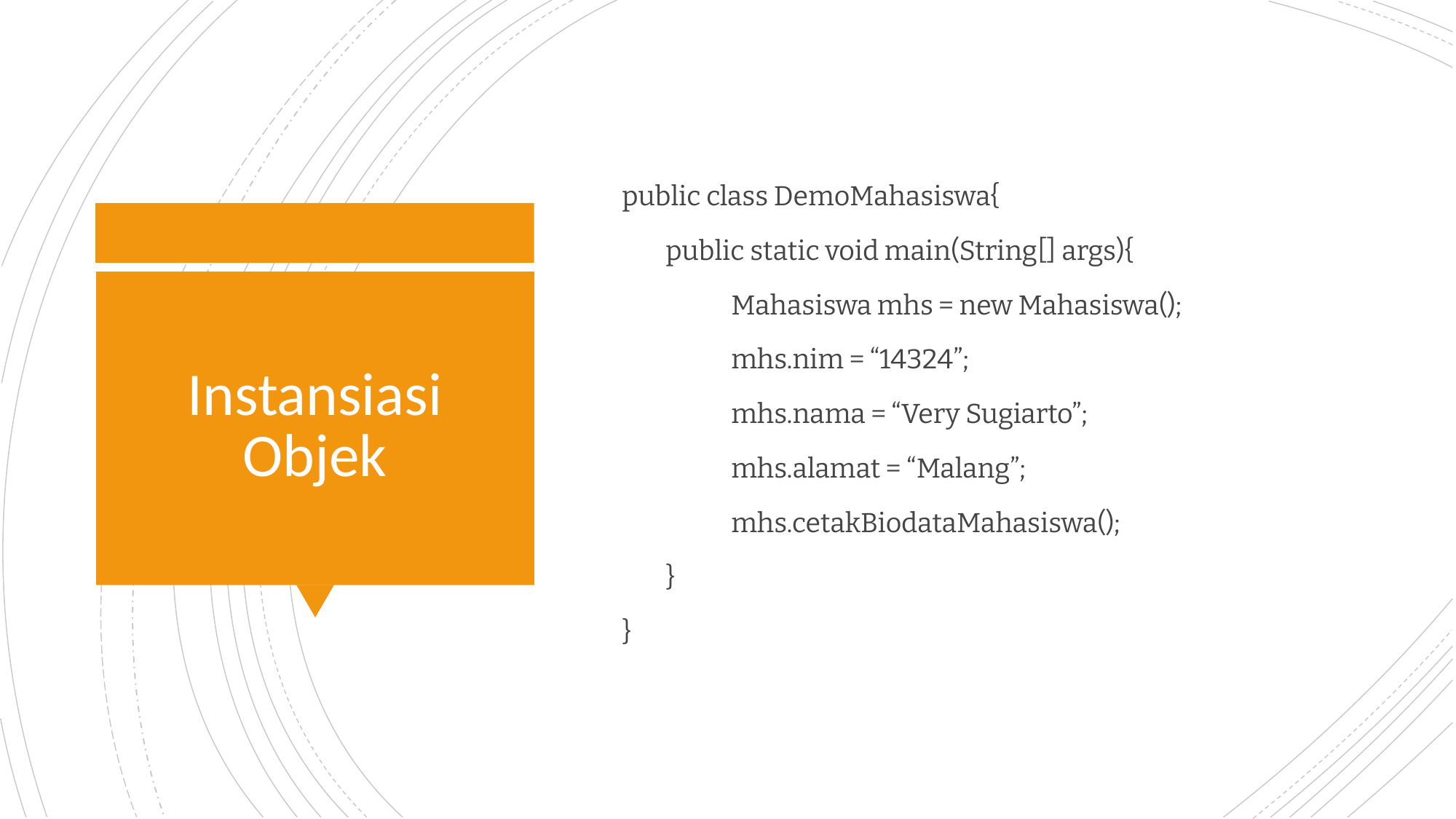

public class DemoMahasiswa{
        public static void main(String[] args){
	Mahasiswa mhs = new Mahasiswa();
	mhs.nim = “14324”;
	mhs.nama = “Very Sugiarto”;
	mhs.alamat = “Malang”;
	mhs.cetakBiodataMahasiswa();
        }
}
# Instansiasi Objek